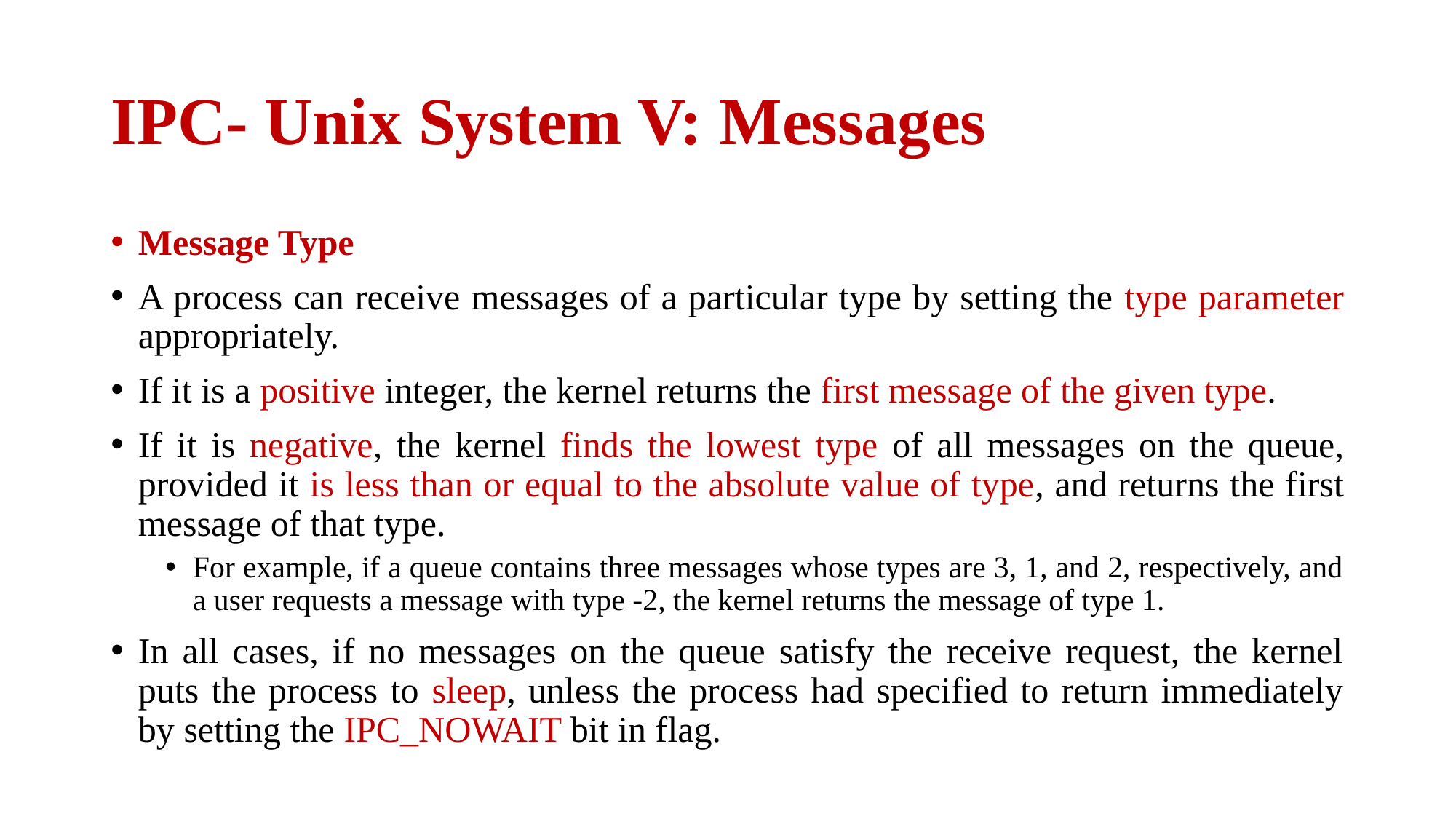

# IPC- Unix System V: Messages
Message Type
A process can receive messages of a particular type by setting the type parameter appropriately.
If it is a positive integer, the kernel returns the first message of the given type.
If it is negative, the kernel finds the lowest type of all messages on the queue, provided it is less than or equal to the absolute value of type, and returns the first message of that type.
For example, if a queue contains three messages whose types are 3, 1, and 2, respectively, and a user requests a message with type -2, the kernel returns the message of type 1.
In all cases, if no messages on the queue satisfy the receive request, the kernel puts the process to sleep, unless the process had specified to return immediately by setting the IPC_NOWAIT bit in flag.